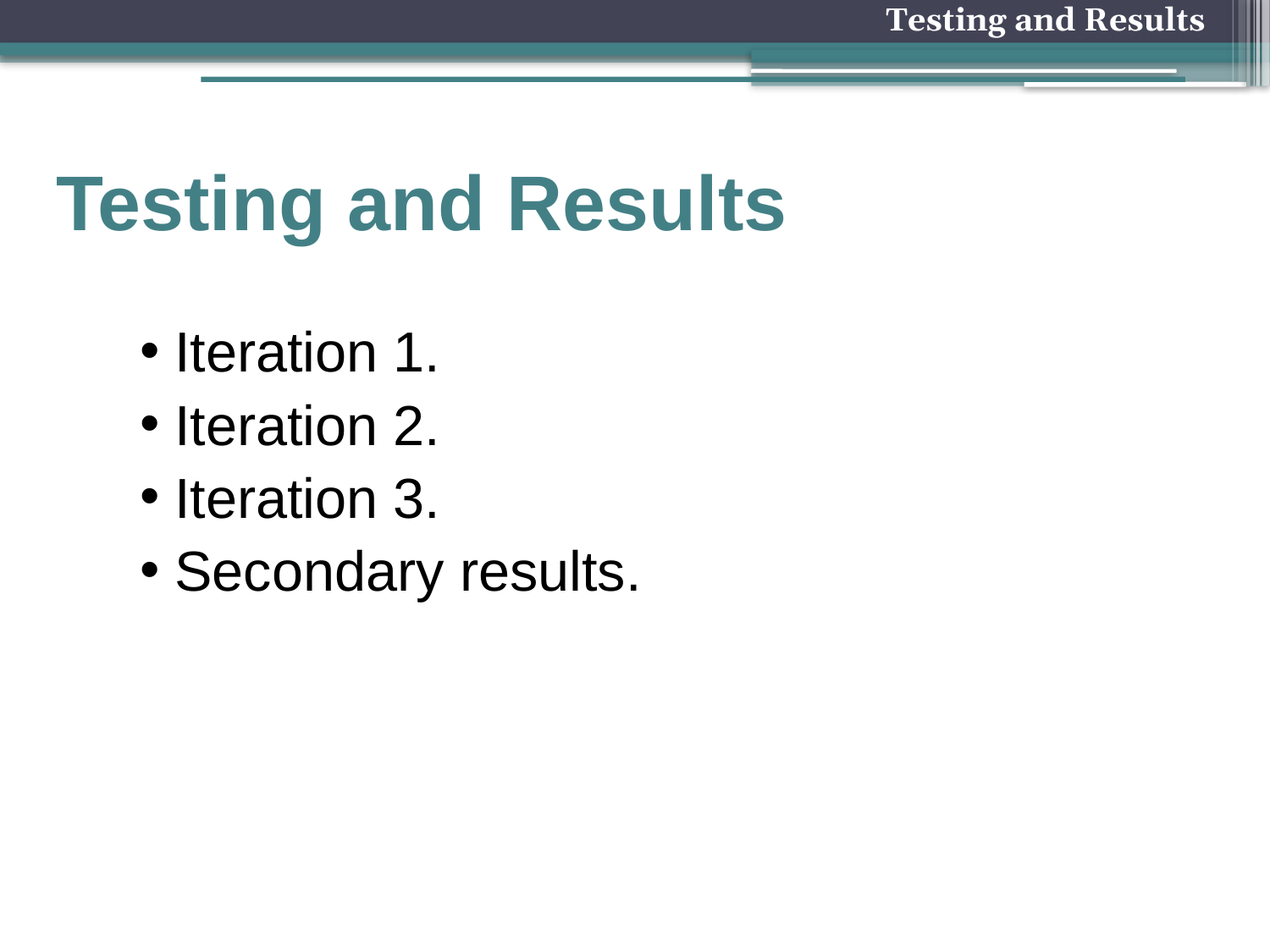

Testing and Results

# Testing and Results
Iteration 1.
Iteration 2.
Iteration 3.
Secondary results.